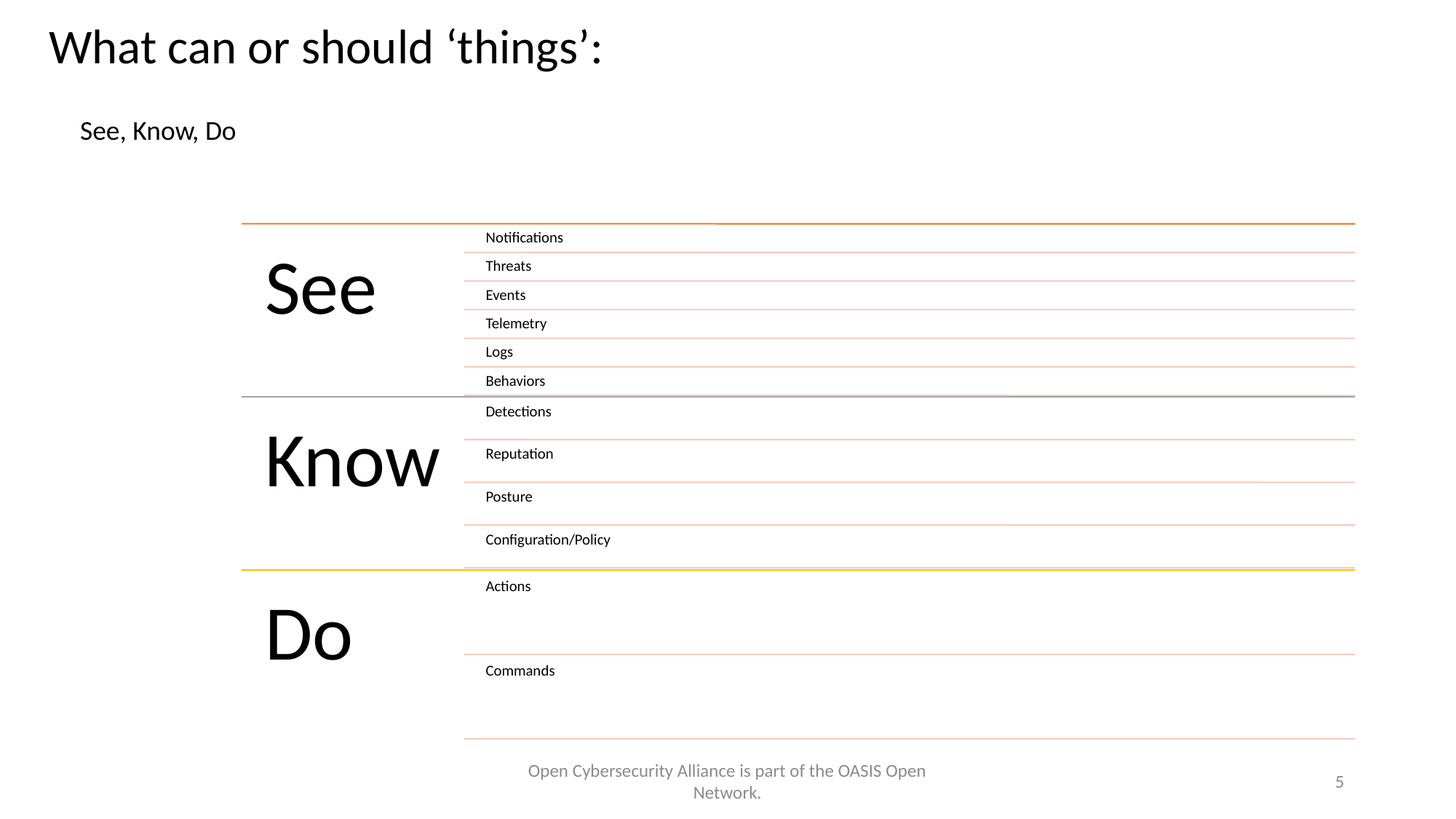

What can or should ‘things’:
See, Know, Do
See
Notifications
Threats
Events
Telemetry
Logs
Behaviors
Know
Detections
Reputation
Posture
Configuration/Policy
Do
Actions
Commands
Open Cybersecurity Alliance is part of the OASIS Open Network.
5